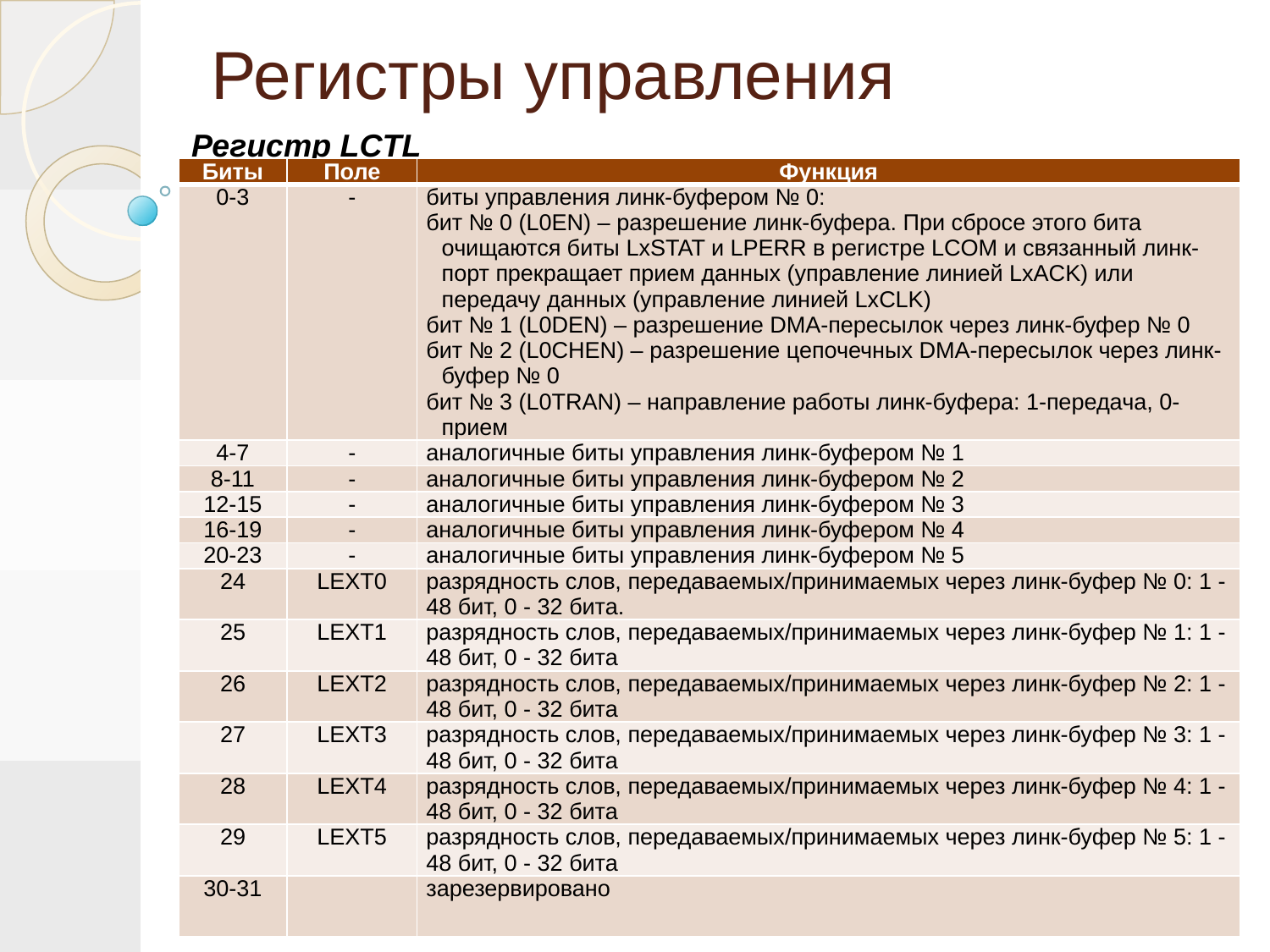

# Регистры управления
Регистр LCTL
| Биты | Поле | Функция |
| --- | --- | --- |
| 0-3 | - | биты управления линк-буфером № 0: бит № 0 (L0EN) – разрешение линк-буфера. При сбросе этого бита очищаются биты LxSTAT и LPERR в регистре LCOM и связанный линк-порт прекращает прием данных (управление линией LxACK) или передачу данных (управление линией LxCLK) бит № 1 (L0DEN) – разрешение DMA-пересылок через линк-буфер № 0 бит № 2 (L0CHEN) – разрешение цепочечных DMA-пересылок через линк-буфер № 0 бит № 3 (L0TRAN) – направление работы линк-буфера: 1-передача, 0-прием |
| 4-7 | - | аналогичные биты управления линк-буфером № 1 |
| 8-11 | - | аналогичные биты управления линк-буфером № 2 |
| 12-15 | - | аналогичные биты управления линк-буфером № 3 |
| 16-19 | - | аналогичные биты управления линк-буфером № 4 |
| 20-23 | - | аналогичные биты управления линк-буфером № 5 |
| 24 | LEXT0 | разрядность слов, передаваемых/принимаемых через линк-буфер № 0: 1 - 48 бит, 0 - 32 бита. |
| 25 | LEXT1 | разрядность слов, передаваемых/принимаемых через линк-буфер № 1: 1 - 48 бит, 0 - 32 бита |
| 26 | LEXT2 | разрядность слов, передаваемых/принимаемых через линк-буфер № 2: 1 - 48 бит, 0 - 32 бита |
| 27 | LEXT3 | разрядность слов, передаваемых/принимаемых через линк-буфер № 3: 1 - 48 бит, 0 - 32 бита |
| 28 | LEXT4 | разрядность слов, передаваемых/принимаемых через линк-буфер № 4: 1 - 48 бит, 0 - 32 бита |
| 29 | LEXT5 | разрядность слов, передаваемых/принимаемых через линк-буфер № 5: 1 - 48 бит, 0 - 32 бита |
| 30-31 |  | зарезервировано |